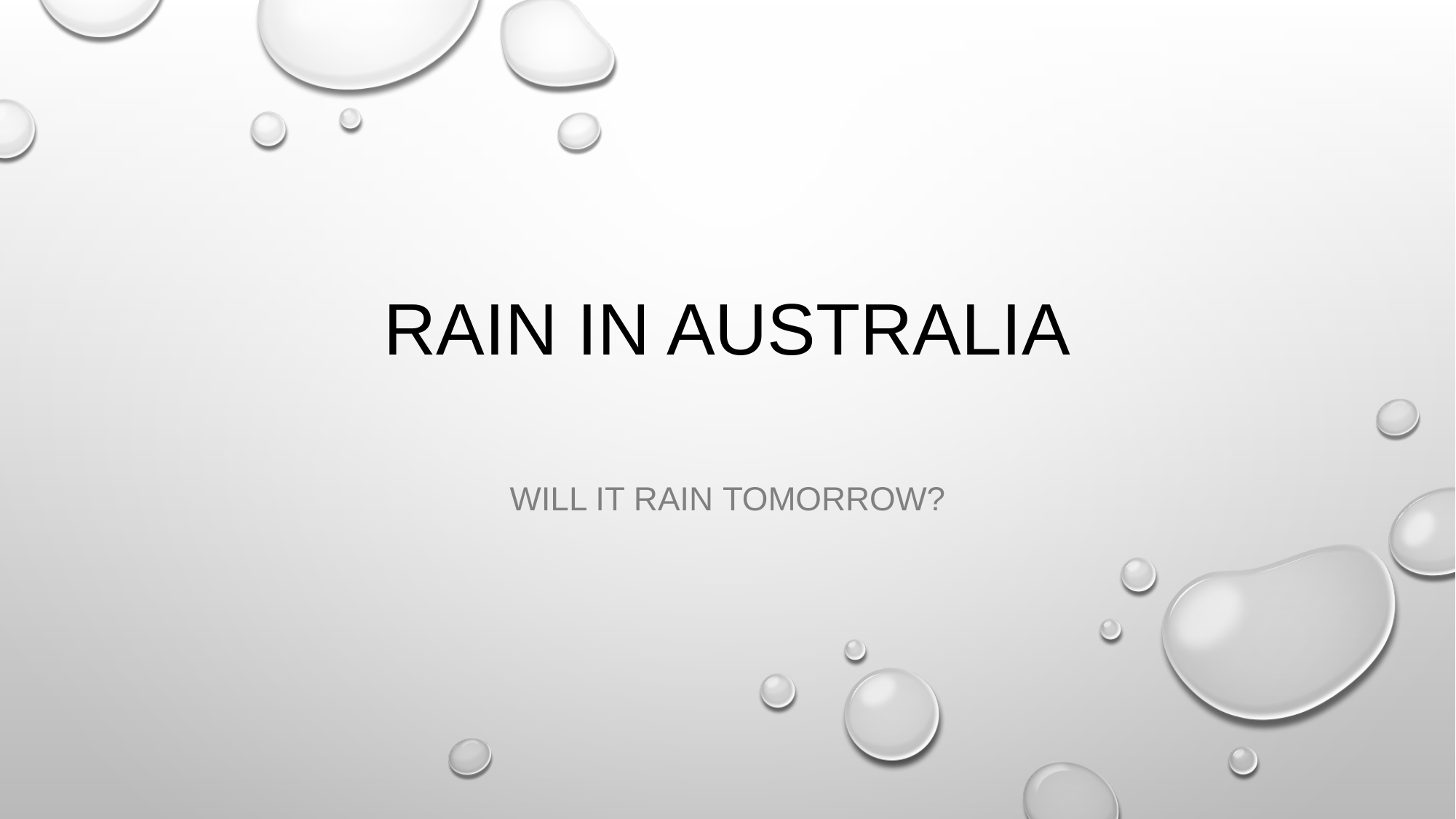

# Rain in Australia

Will it rain tomorrow?